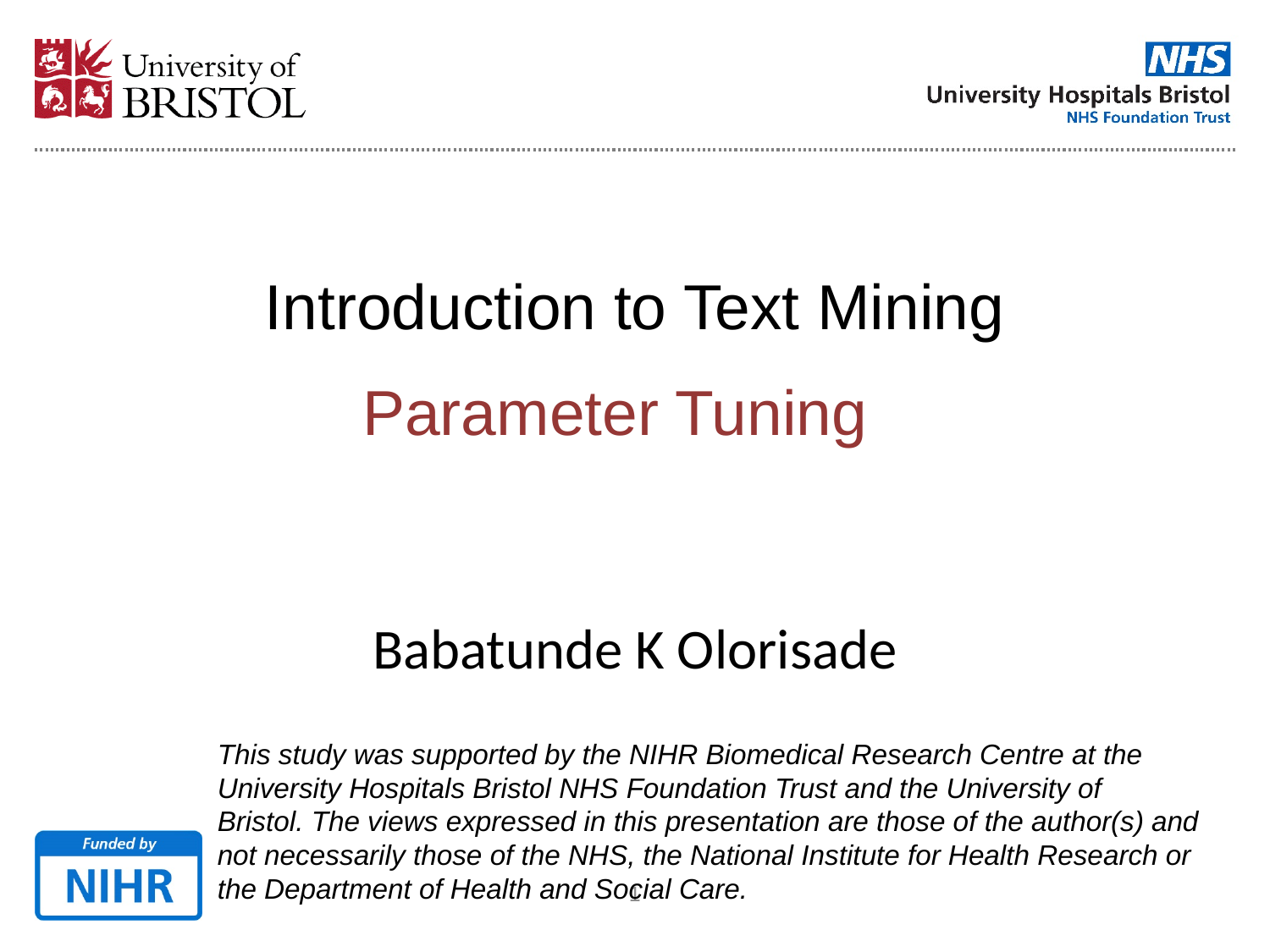

# Introduction to Text Mining
Parameter Tuning

Babatunde K Olorisade
This study was supported by the NIHR Biomedical Research Centre at the University Hospitals Bristol NHS Foundation Trust and the University of Bristol. The views expressed in this presentation are those of the author(s) and not necessarily those of the NHS, the National Institute for Health Research or the Department of Health and Social Care.

1